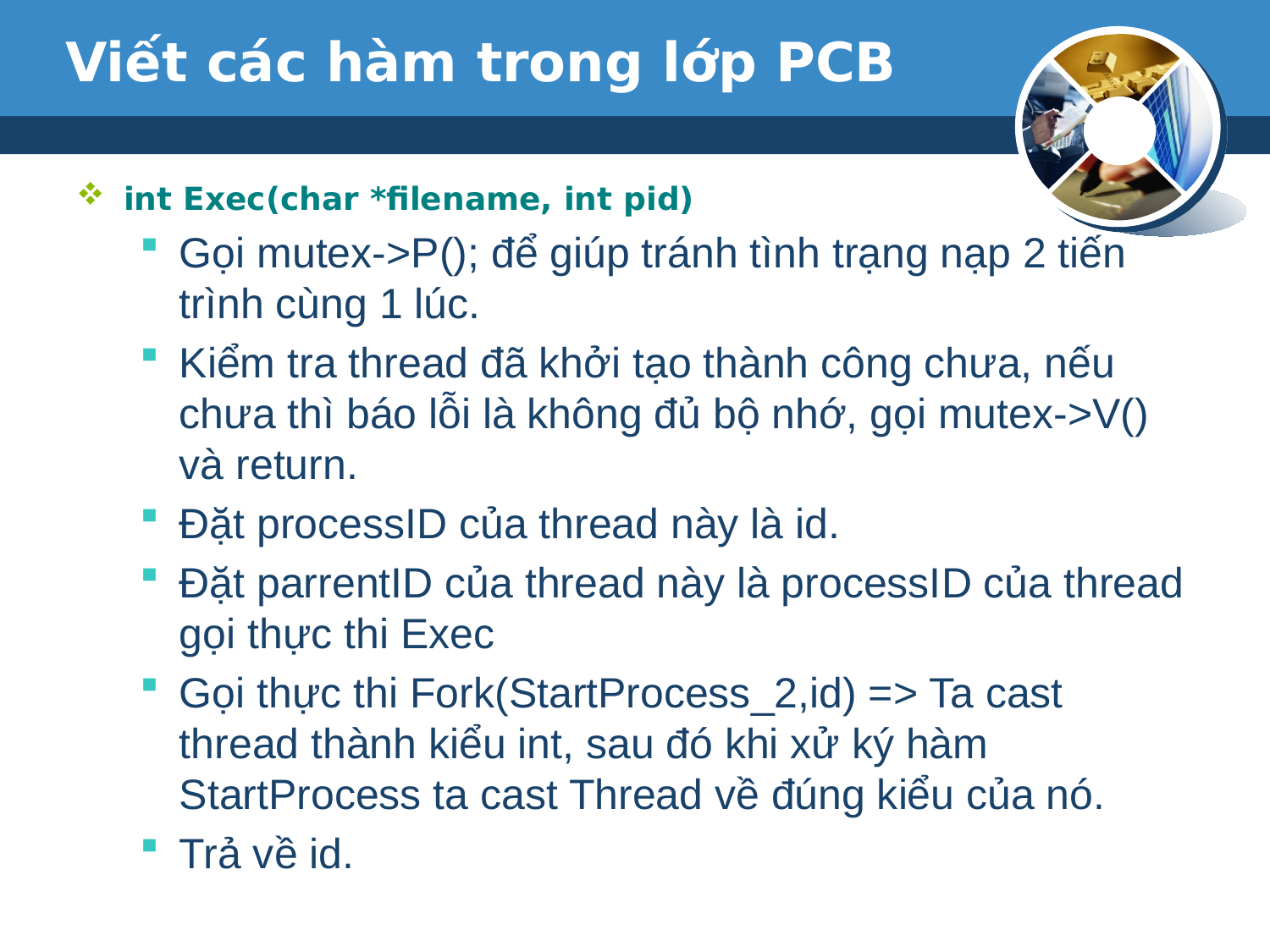

# Viết các hàm trong lớp PCB
int Exec(char *filename, int pid)
Gọi mutex->P(); để giúp tránh tình trạng nạp 2 tiến trình cùng 1 lúc.
Kiểm tra thread đã khởi tạo thành công chưa, nếu chưa thì báo lỗi là không đủ bộ nhớ, gọi mutex->V() và return.
Đặt processID của thread này là id.
Đặt parrentID của thread này là processID của thread gọi thực thi Exec
Gọi thực thi Fork(StartProcess_2,id) => Ta cast thread thành kiểu int, sau đó khi xử ký hàm StartProcess ta cast Thread về đúng kiểu của nó.
Trả về id.